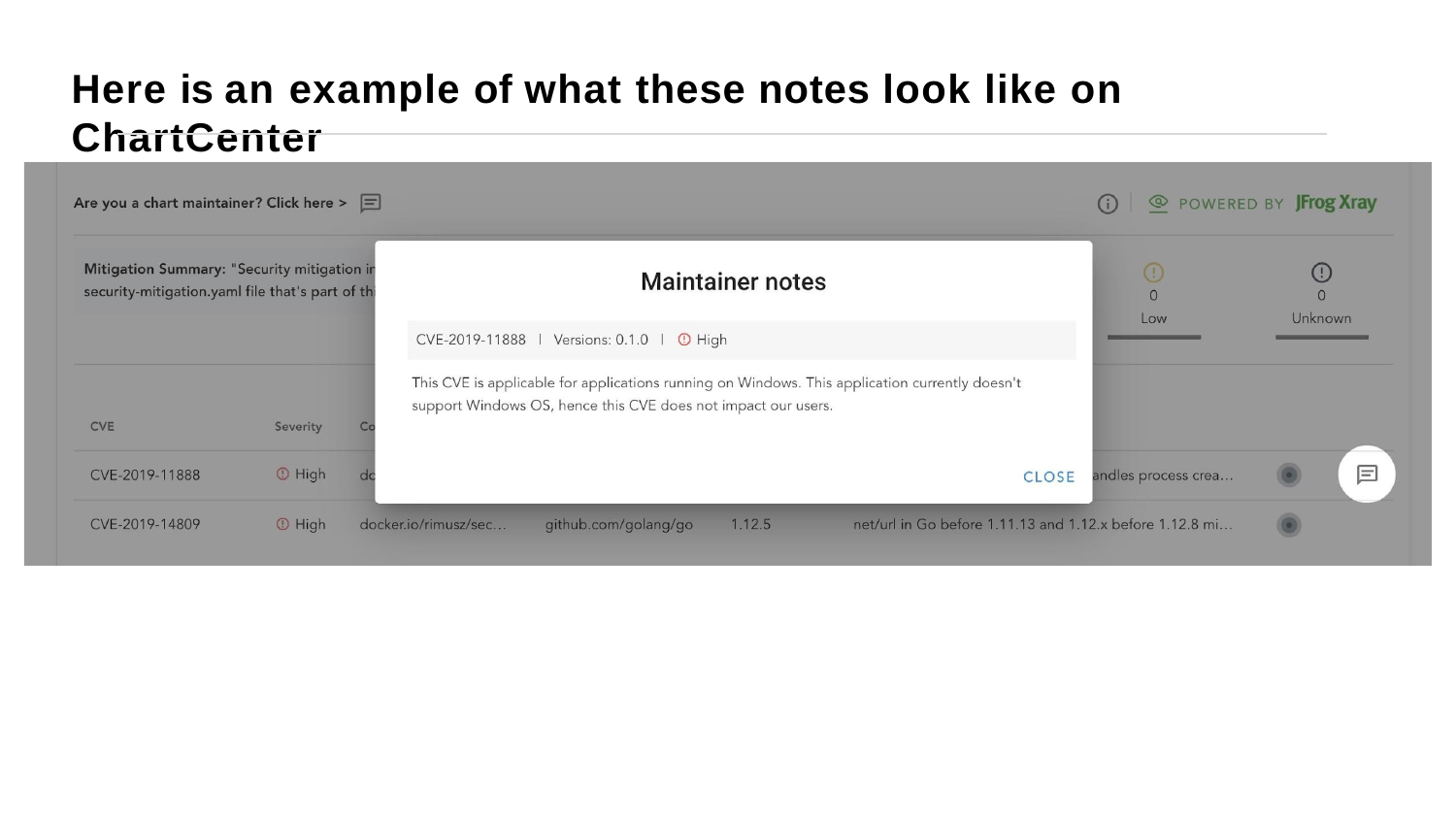

# Here is an example of what these notes look like on ChartCenter